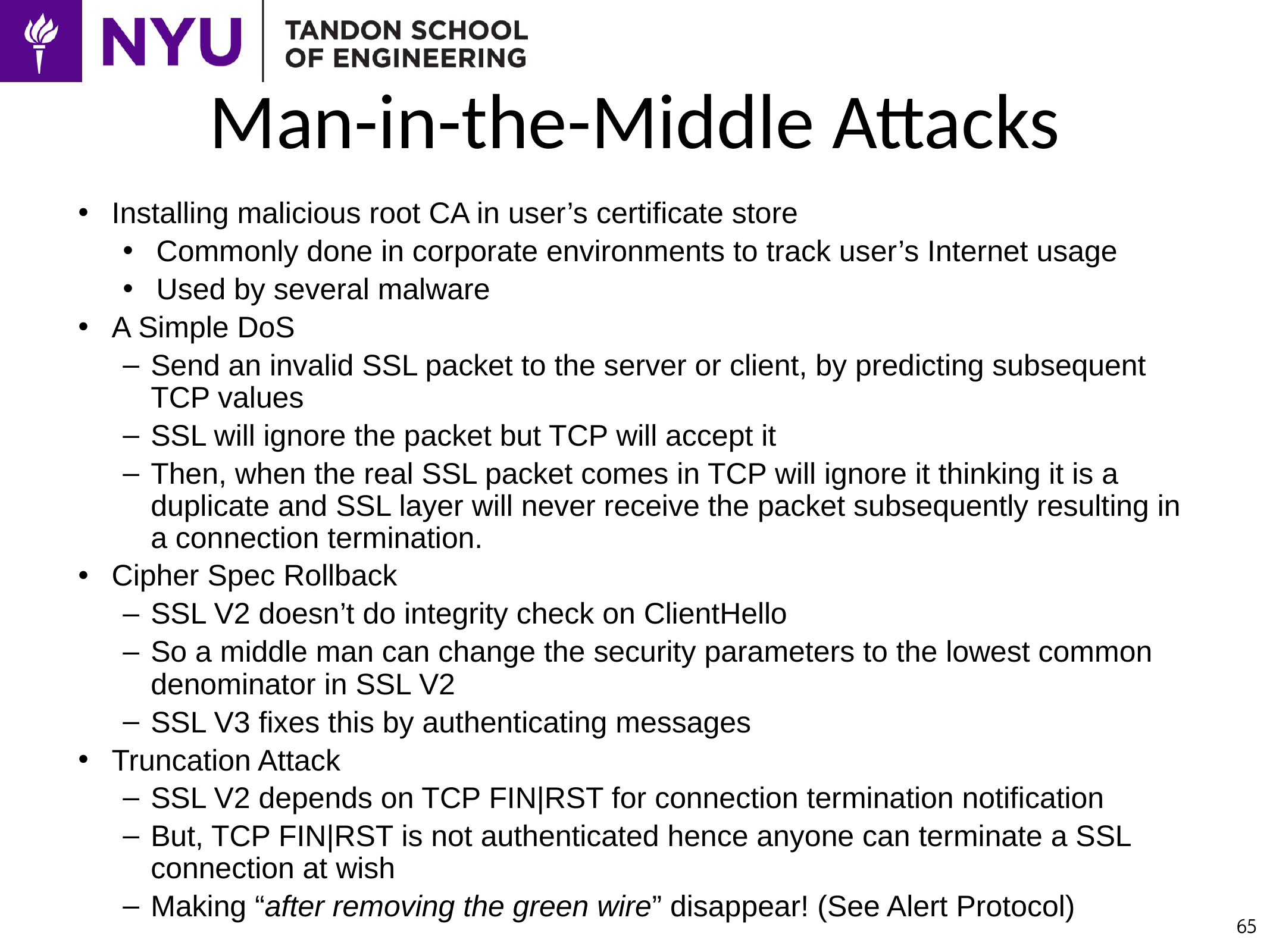

# Man-in-the-Middle Attacks
Installing malicious root CA in user’s certificate store
Commonly done in corporate environments to track user’s Internet usage
Used by several malware
A Simple DoS
Send an invalid SSL packet to the server or client, by predicting subsequent TCP values
SSL will ignore the packet but TCP will accept it
Then, when the real SSL packet comes in TCP will ignore it thinking it is a duplicate and SSL layer will never receive the packet subsequently resulting in a connection termination.
Cipher Spec Rollback
SSL V2 doesn’t do integrity check on ClientHello
So a middle man can change the security parameters to the lowest common denominator in SSL V2
SSL V3 fixes this by authenticating messages
Truncation Attack
SSL V2 depends on TCP FIN|RST for connection termination notification
But, TCP FIN|RST is not authenticated hence anyone can terminate a SSL connection at wish
Making “after removing the green wire” disappear! (See Alert Protocol)
65